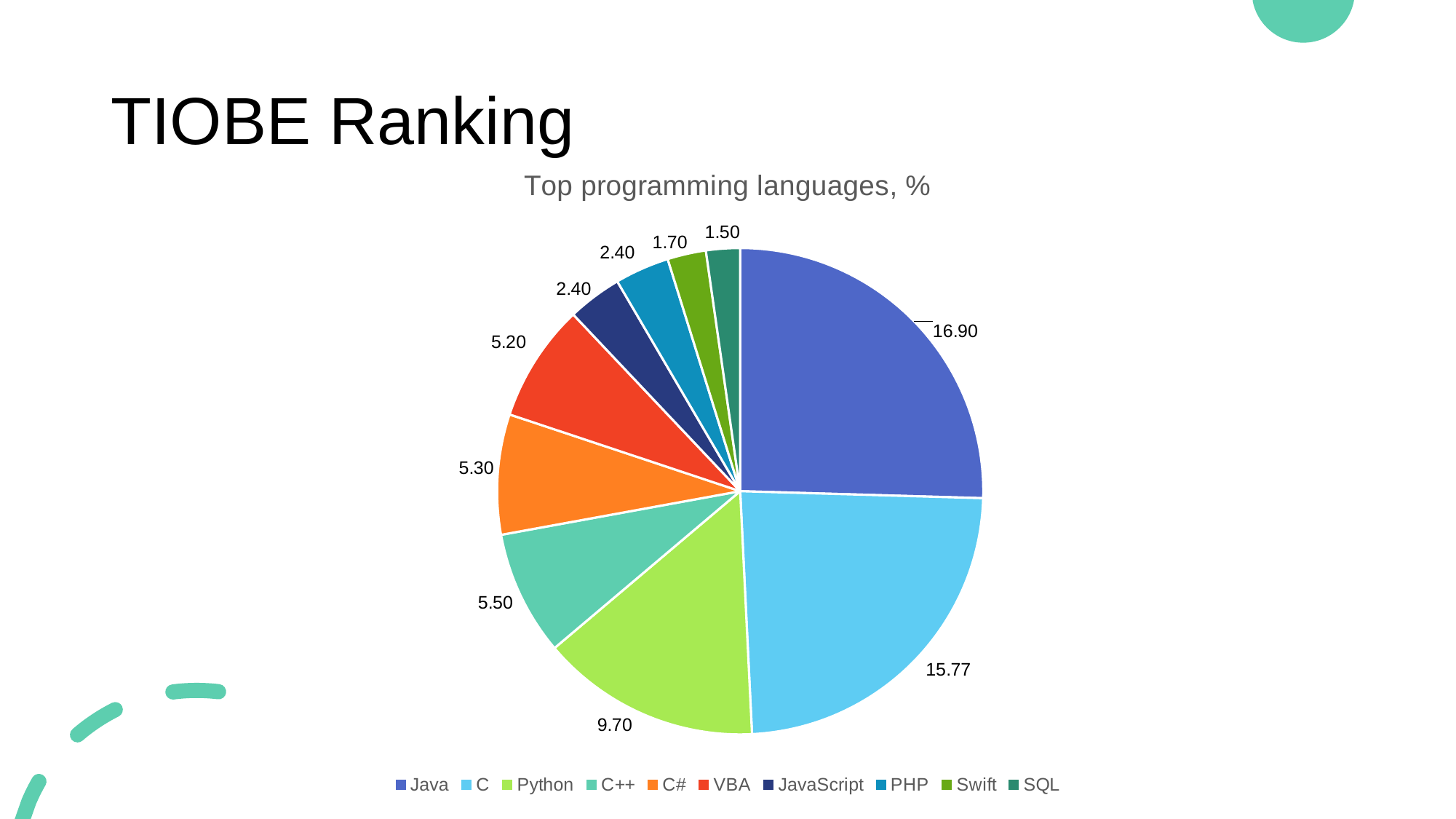

# TIOBE Ranking

### Chart:

| Category | Top programming languages, % |
|---|---|
| Java | 16.897 |
| C | 15.773 |
| Python | 9.7 |
| C++ | 5.5 |
| C# | 5.3 |
| VBA | 5.2 |
| JavaScript | 2.4 |
| PHP | 2.4 |
| Swift | 1.7 |
| SQL | 1.5 |